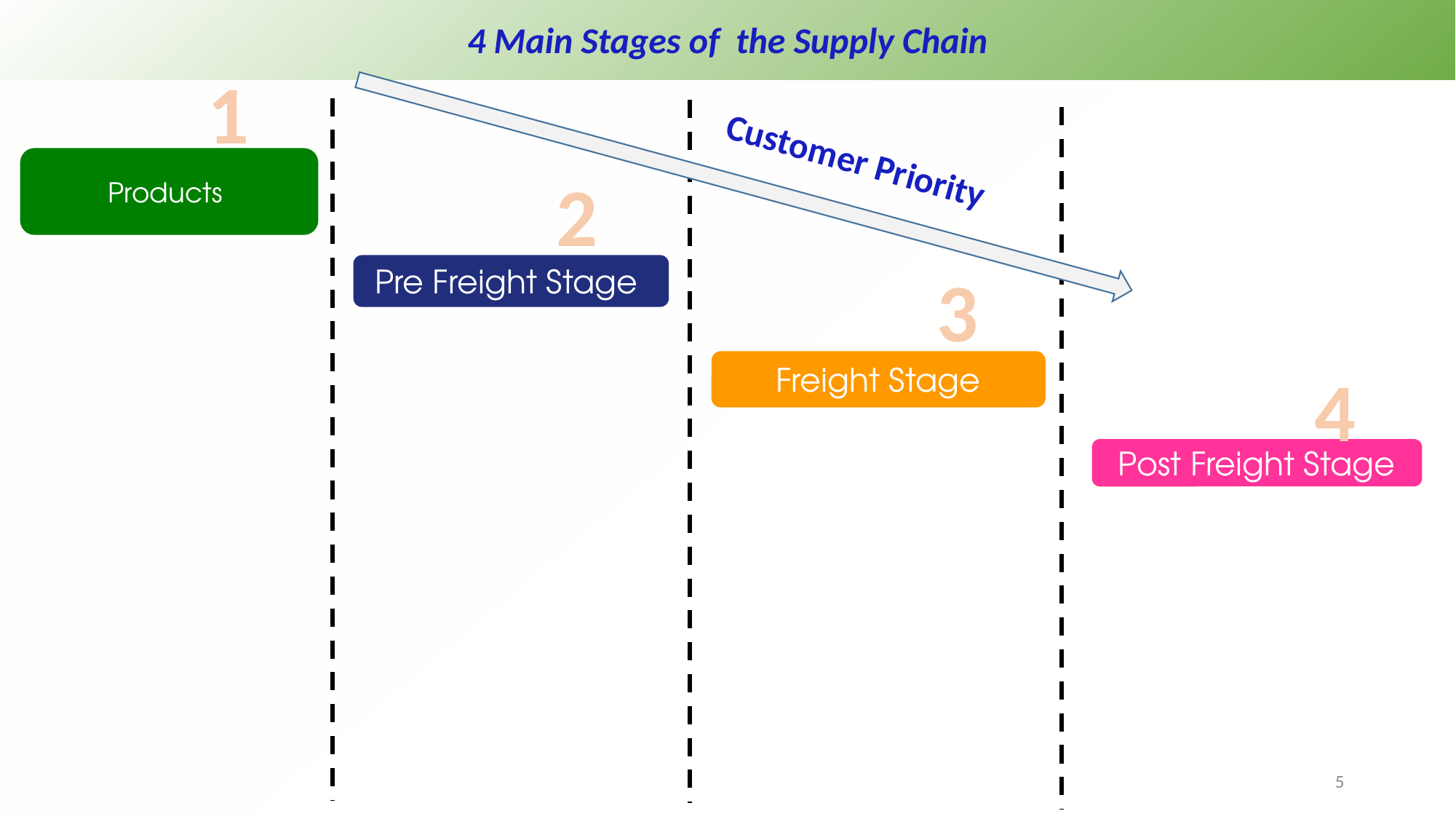

4 Main Stages of  the Supply Chain

1
Customer Priority
Products
2

3
Pre Freight Stage
Freight Stage
4
Post Freight Stage
5